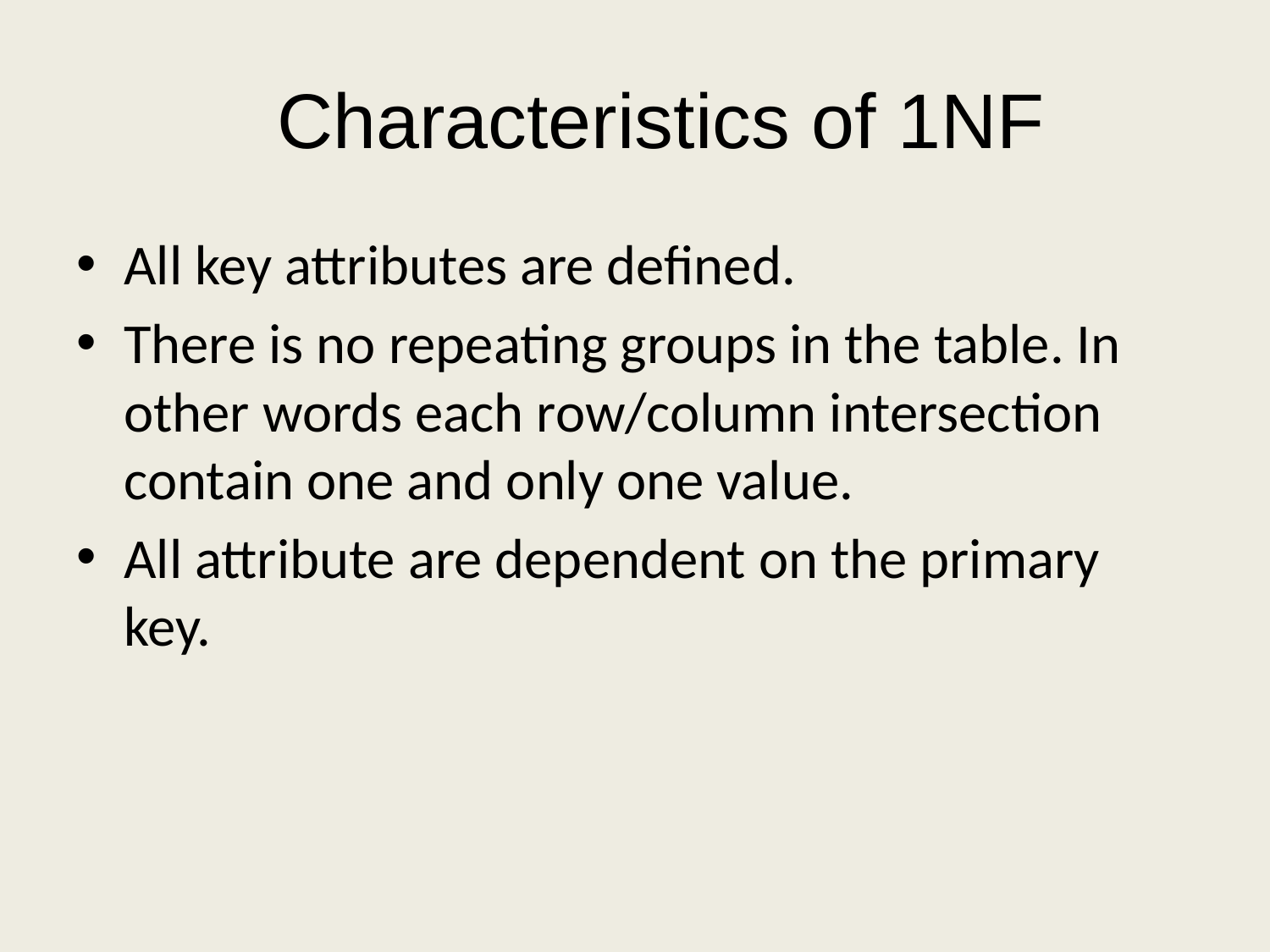

# Characteristics of 1NF
All key attributes are defined.
There is no repeating groups in the table. In other words each row/column intersection contain one and only one value.
All attribute are dependent on the primary key.